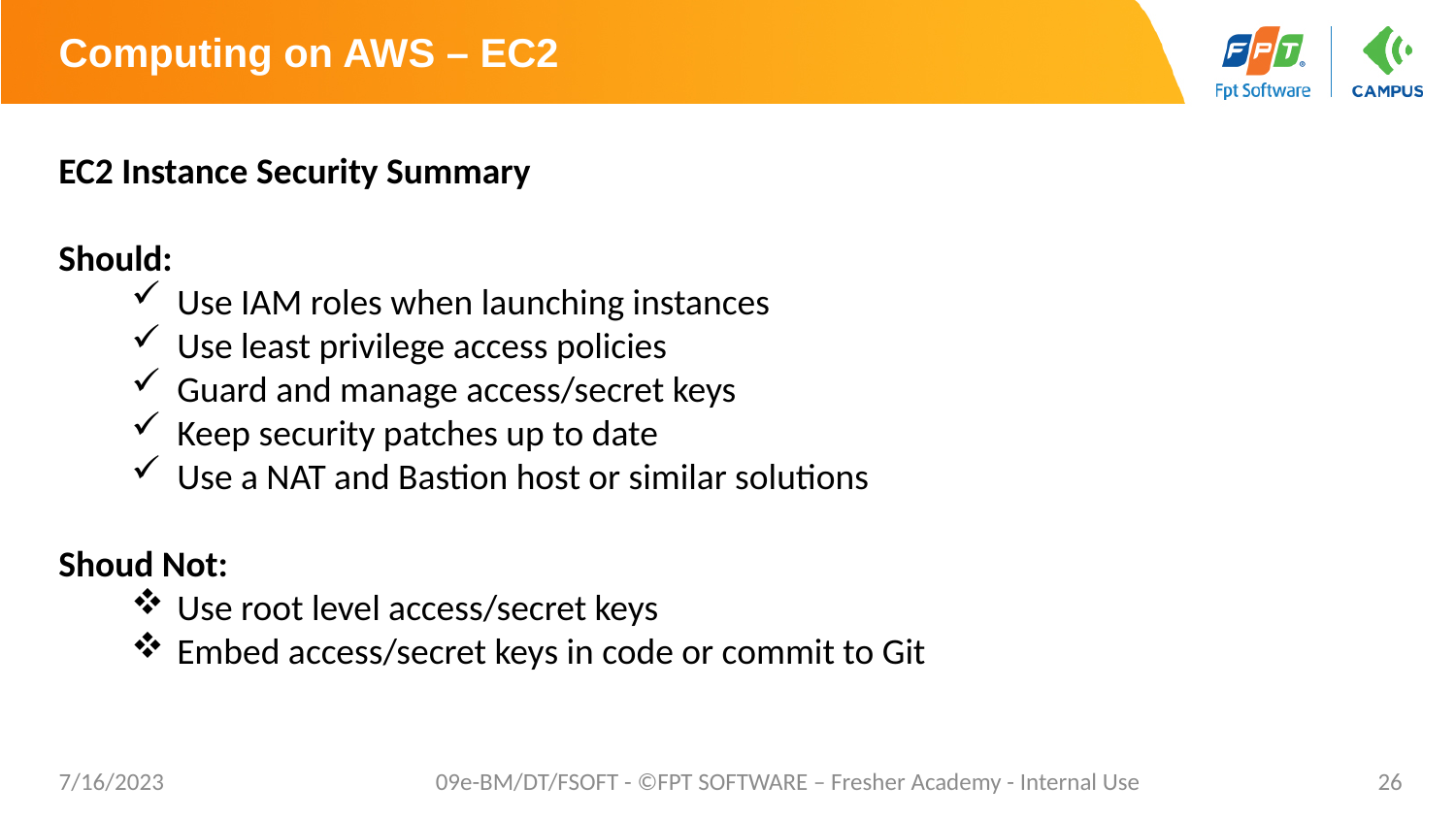

# Computing on AWS – EC2
EC2 Instance Security Summary

Should:
Use IAM roles when launching instances
Use least privilege access policies
Guard and manage access/secret keys
Keep security patches up to date
Use a NAT and Bastion host or similar solutions

Shoud Not:
Use root level access/secret keys
Embed access/secret keys in code or commit to Git
7/16/2023
09e-BM/DT/FSOFT - ©FPT SOFTWARE – Fresher Academy - Internal Use
26